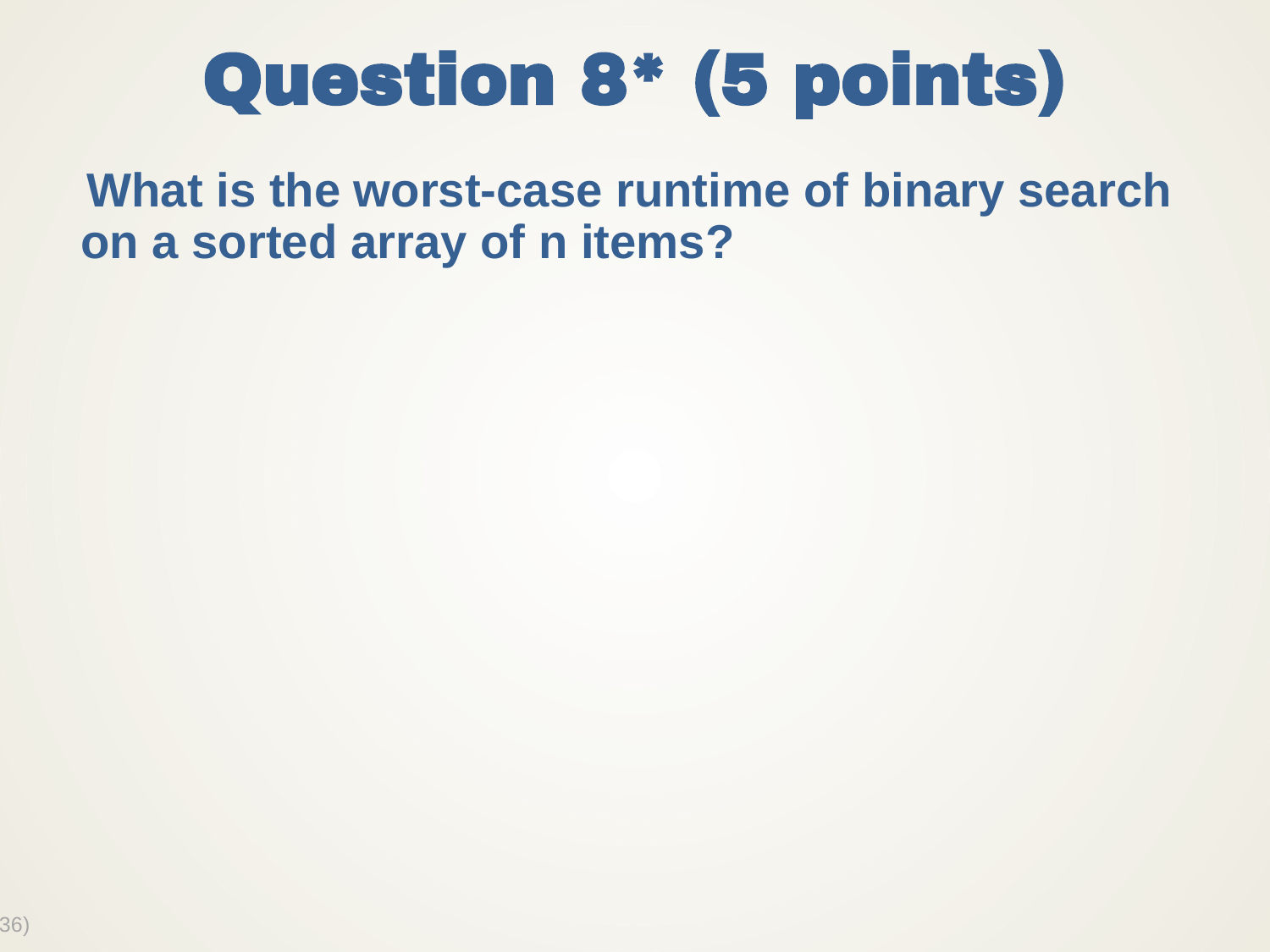

# Question 8* (5 points)
What is the worst-case runtime of binary search on a sorted array of n items?